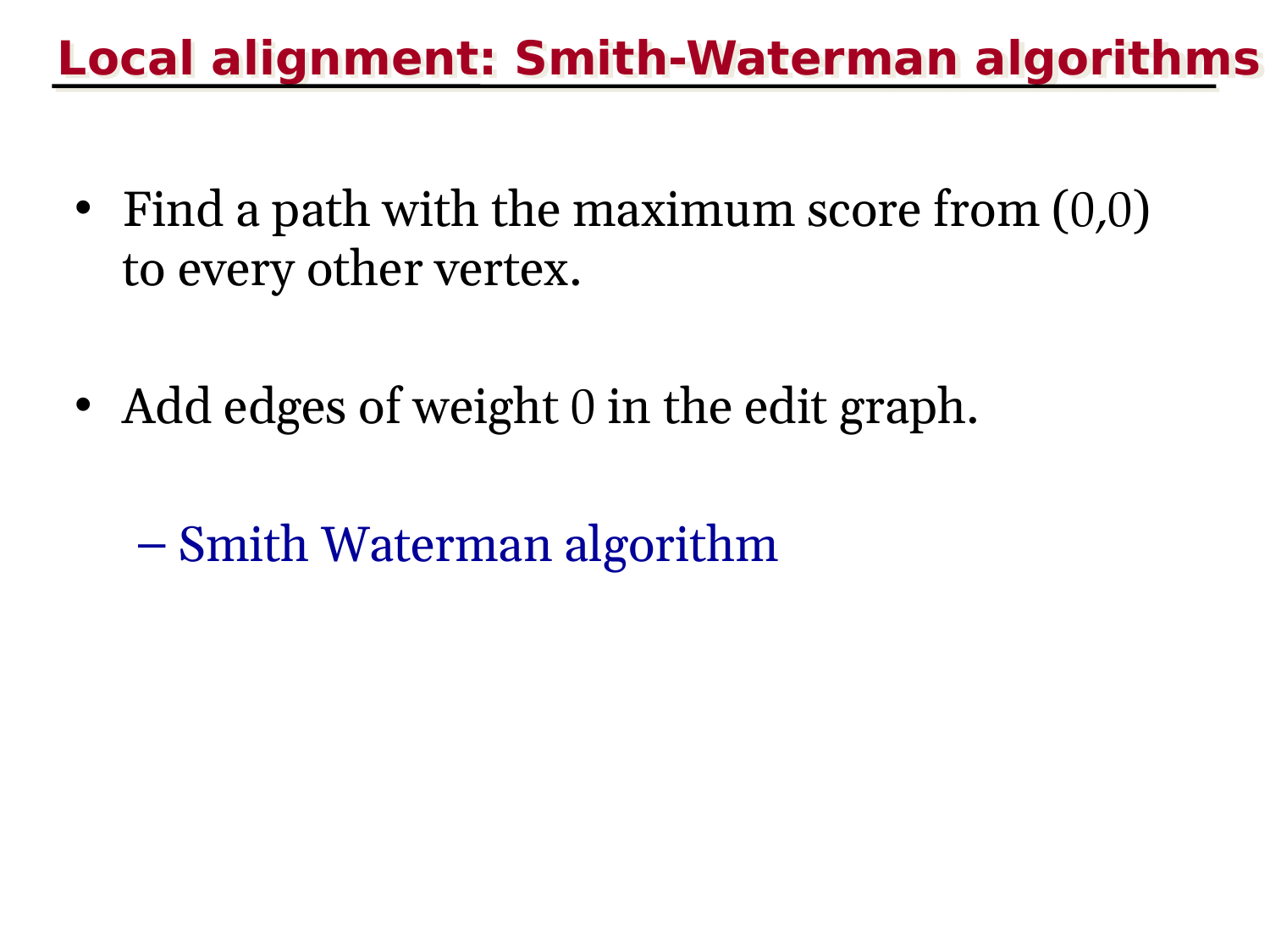

Local alignment: Smith-Waterman algorithms

Find a path with the maximum score from (0,0) to every other vertex.

Add edges of weight 0 in the edit graph.

Smith Waterman algorithm